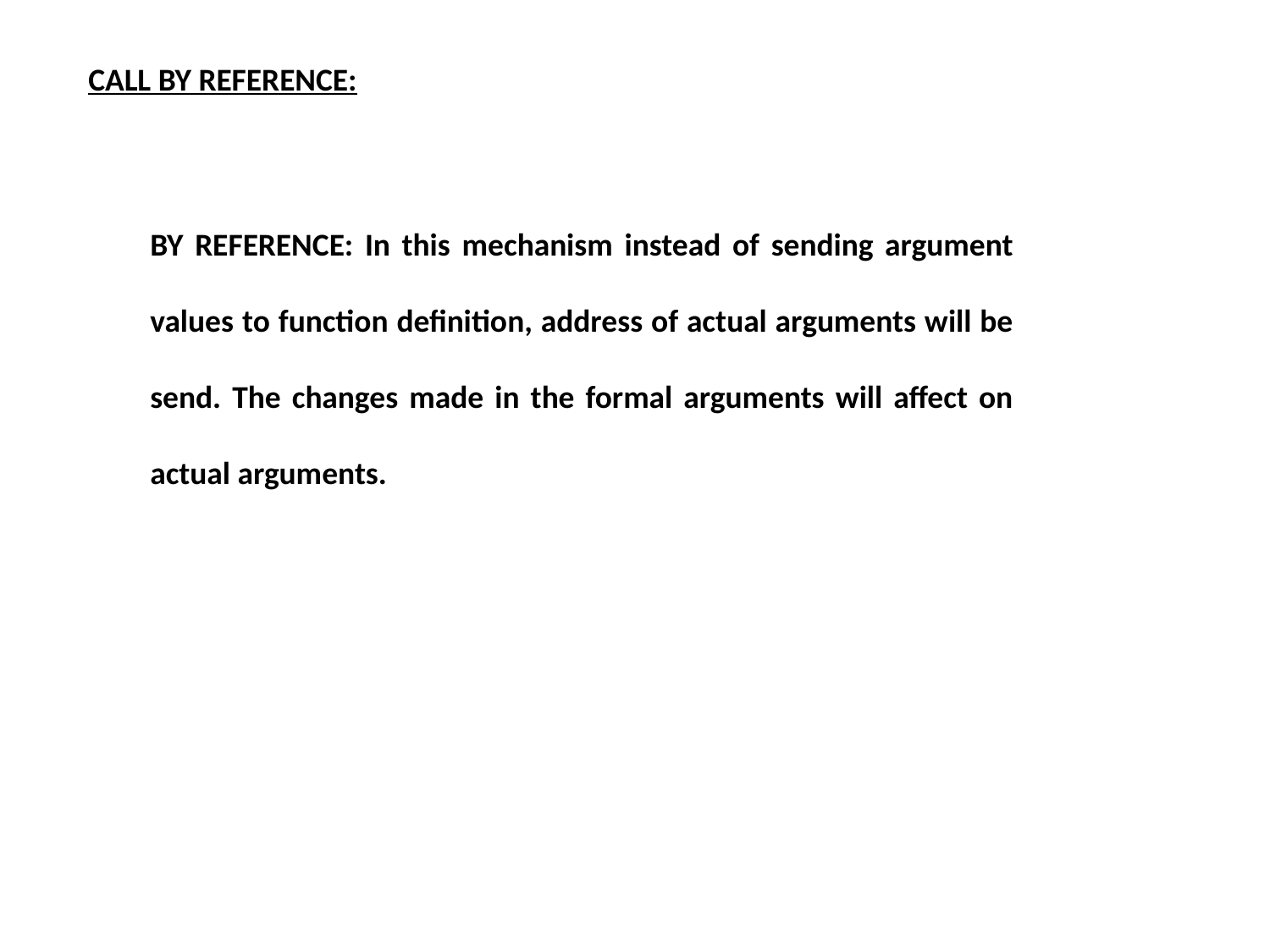

CALL BY REFERENCE:
BY REFERENCE: In this mechanism instead of sending argument values to function definition, address of actual arguments will be send. The changes made in the formal arguments will affect on actual arguments.